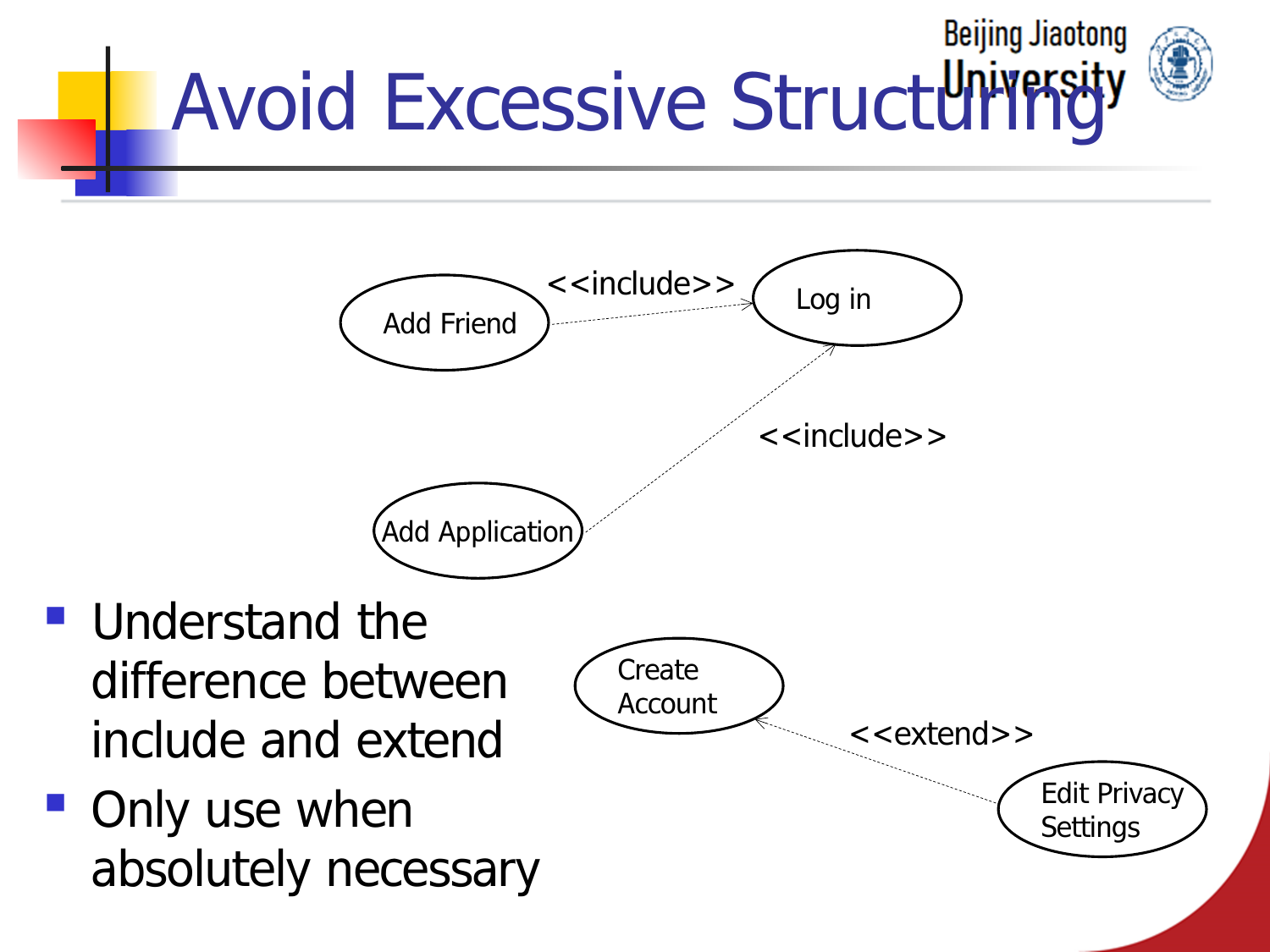

# Avoid Excessive Structuring
Log in
<<include>>
Add Friend

<<include>>
Add Application
Understand the difference between include and extend
Only use when absolutely necessary
Create
Account
<<extend>>

Edit Privacy
Settings